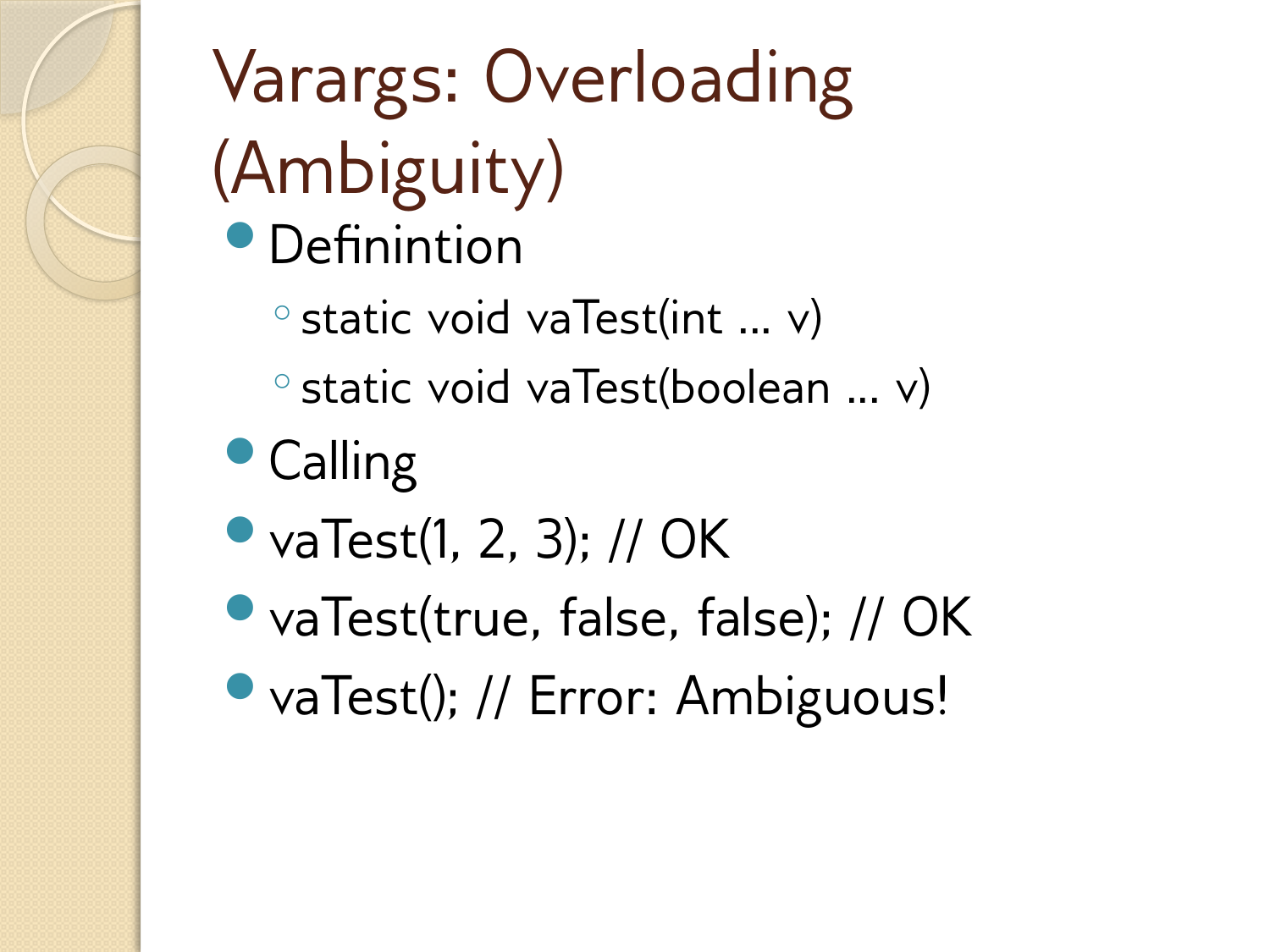

# Varargs: Overloading (Ambiguity)
Definintion
static void vaTest(int ... v)
static void vaTest(boolean ... v)
Calling
vaTest(1, 2, 3); // OK
vaTest(true, false, false); // OK
vaTest(); // Error: Ambiguous!